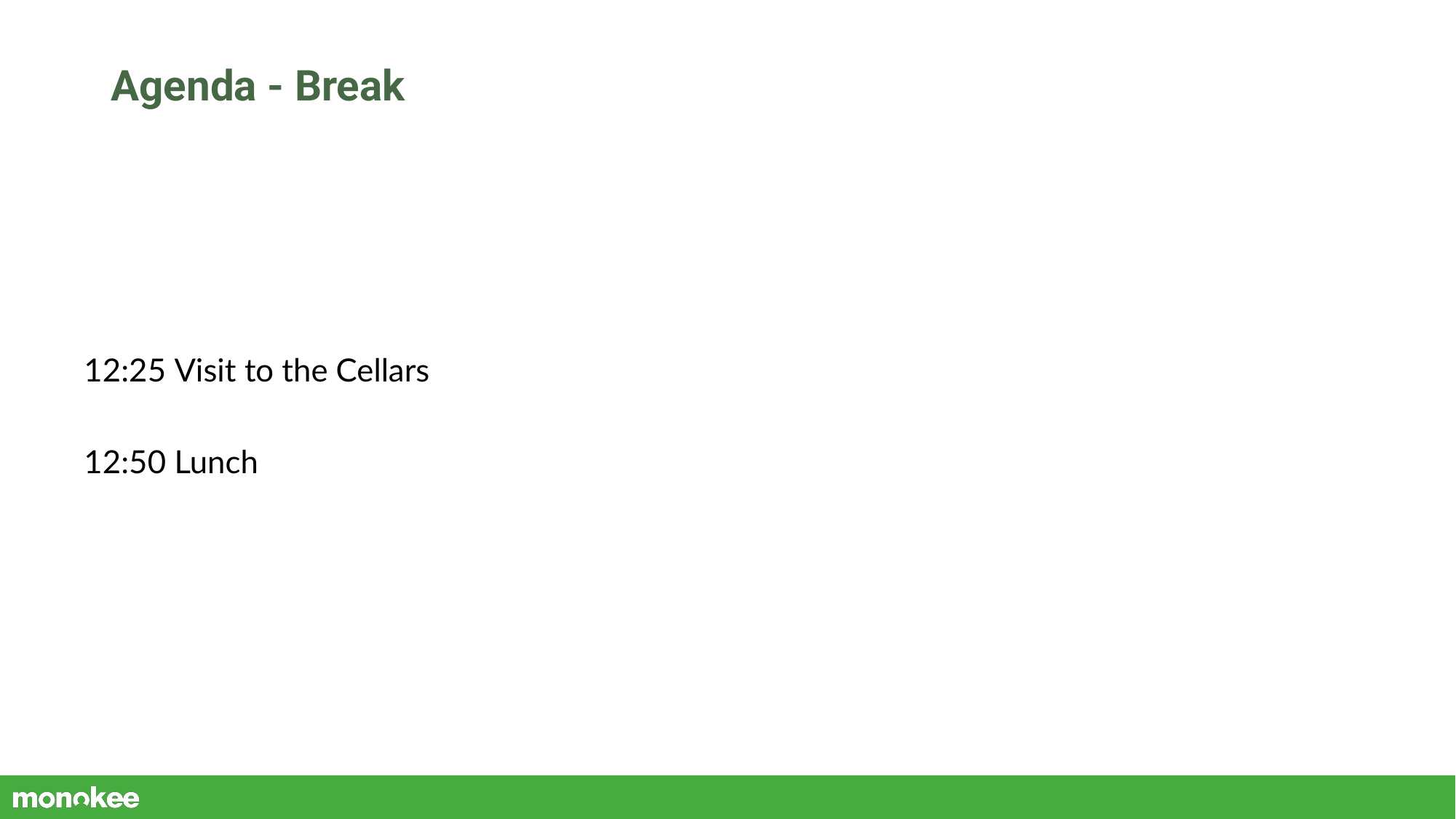

# Agenda - Break

12:25 Visit to the Cellars

12:50 Lunch